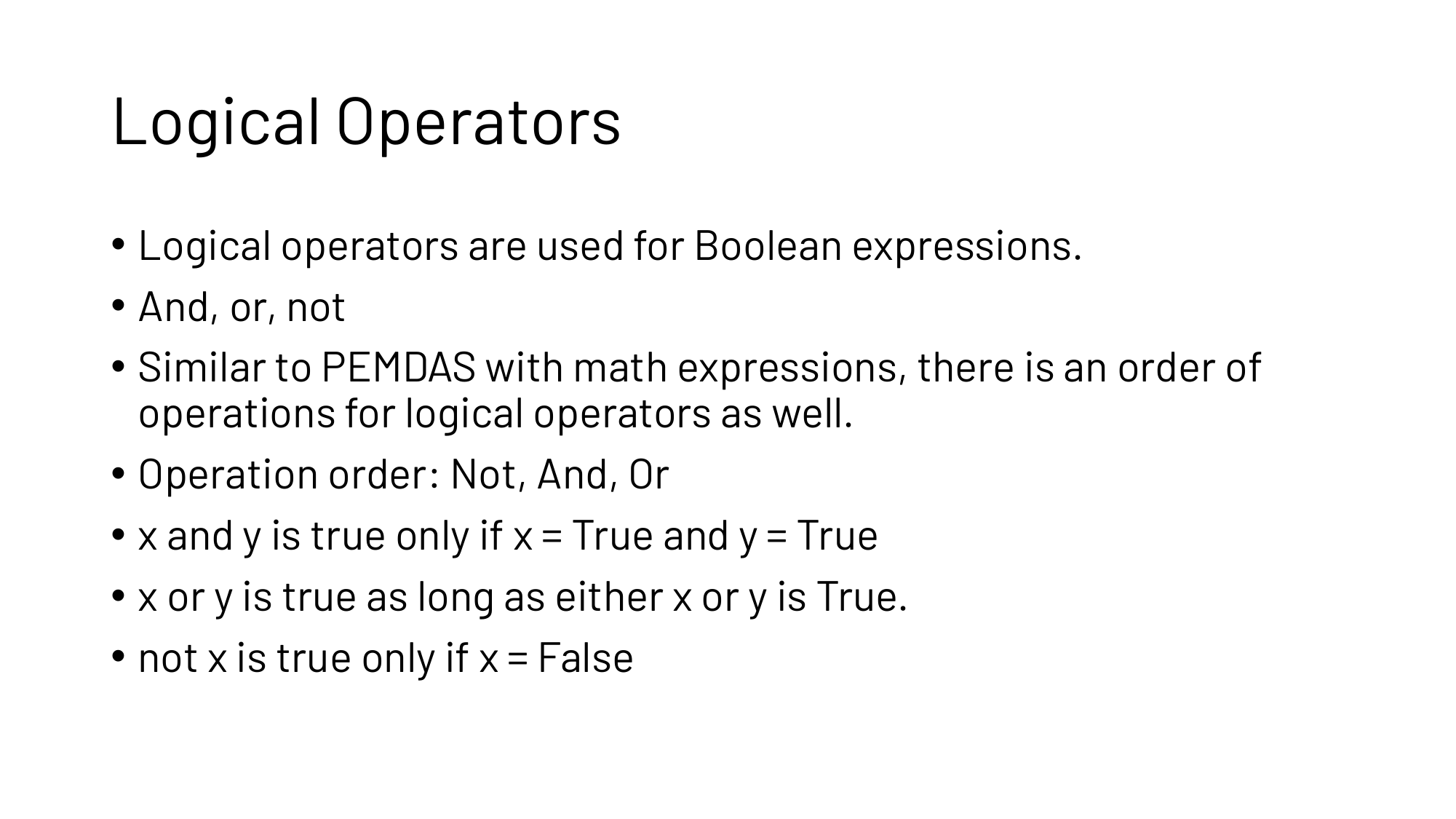

# Logical Operators
Logical operators are used for Boolean expressions.
And, or, not
Similar to PEMDAS with math expressions, there is an order of operations for logical operators as well.
Operation order: Not, And, Or
x and y is true only if x = True and y = True
x or y is true as long as either x or y is True.
not x is true only if x = False